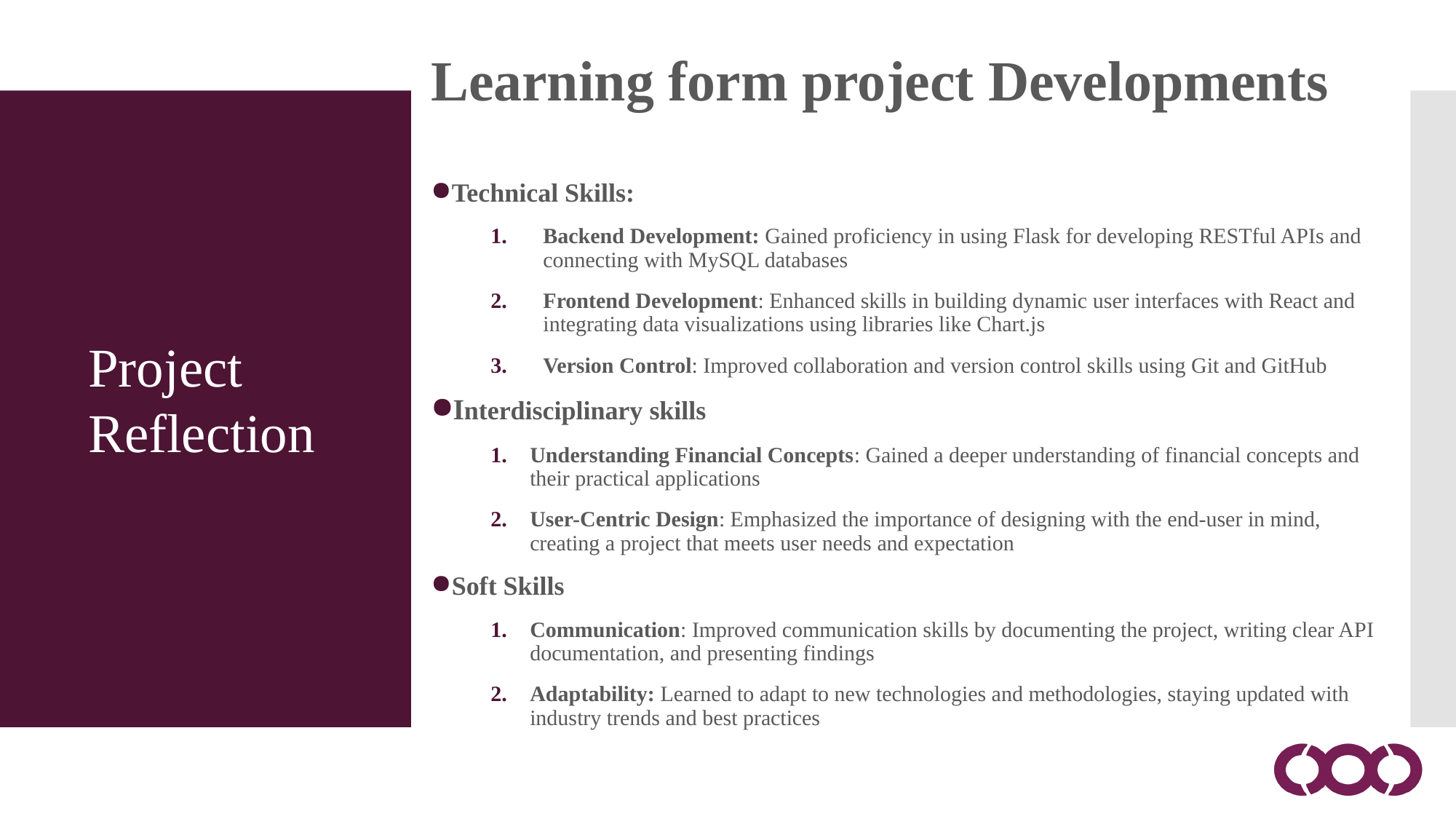

Learning form project Developments

Technical Skills:
Backend Development: Gained proficiency in using Flask for developing RESTful APIs and connecting with MySQL databases
Frontend Development: Enhanced skills in building dynamic user interfaces with React and integrating data visualizations using libraries like Chart.js
Version Control: Improved collaboration and version control skills using Git and GitHub
Interdisciplinary skills
Understanding Financial Concepts: Gained a deeper understanding of financial concepts and their practical applications
User-Centric Design: Emphasized the importance of designing with the end-user in mind, creating a project that meets user needs and expectation
Soft Skills
Communication: Improved communication skills by documenting the project, writing clear API documentation, and presenting findings
Adaptability: Learned to adapt to new technologies and methodologies, staying updated with industry trends and best practices
Project
Reflection